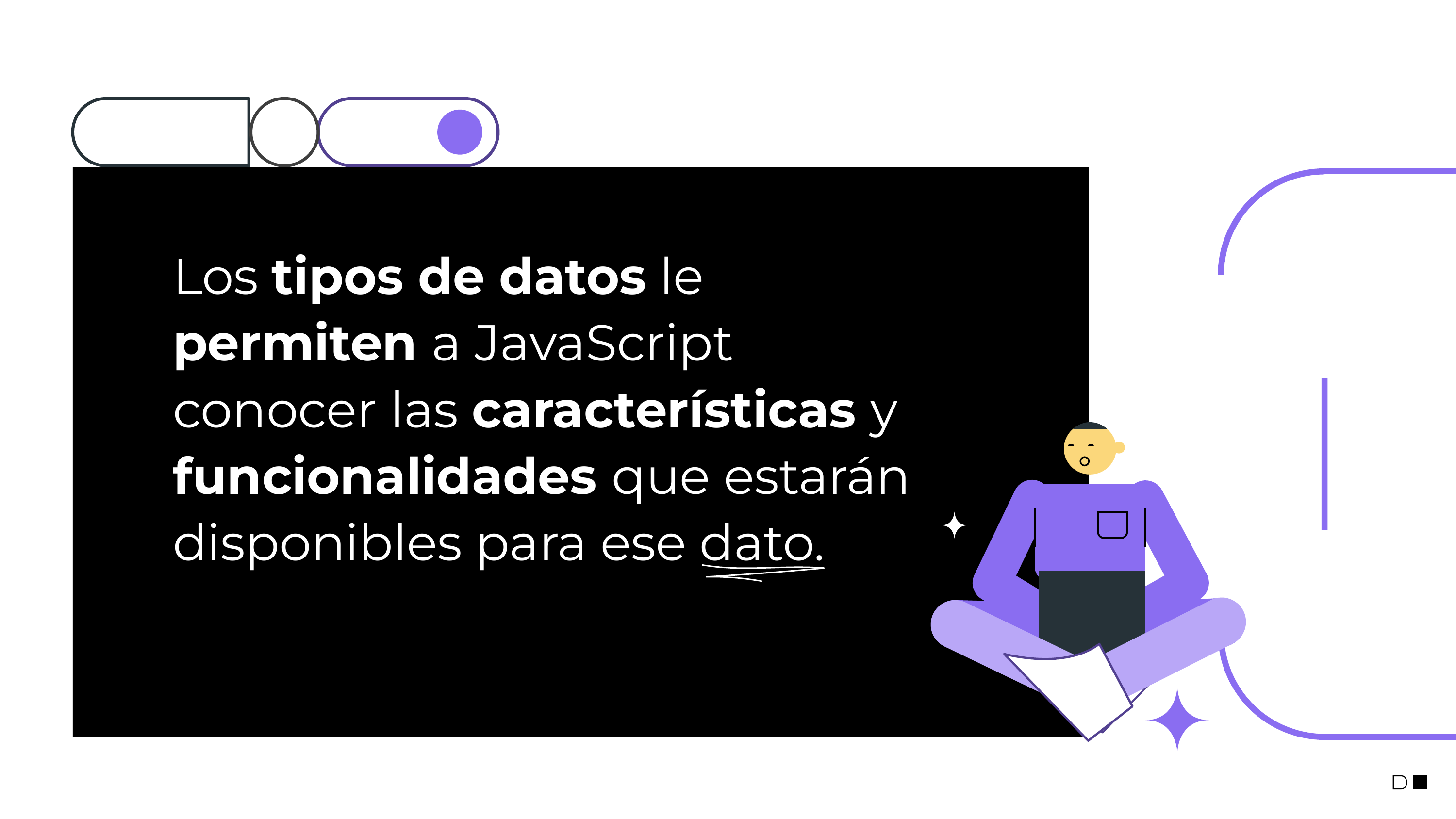

Los tipos de datos le permiten a JavaScript conocer las características y funcionalidades que estarán disponibles para ese dato.